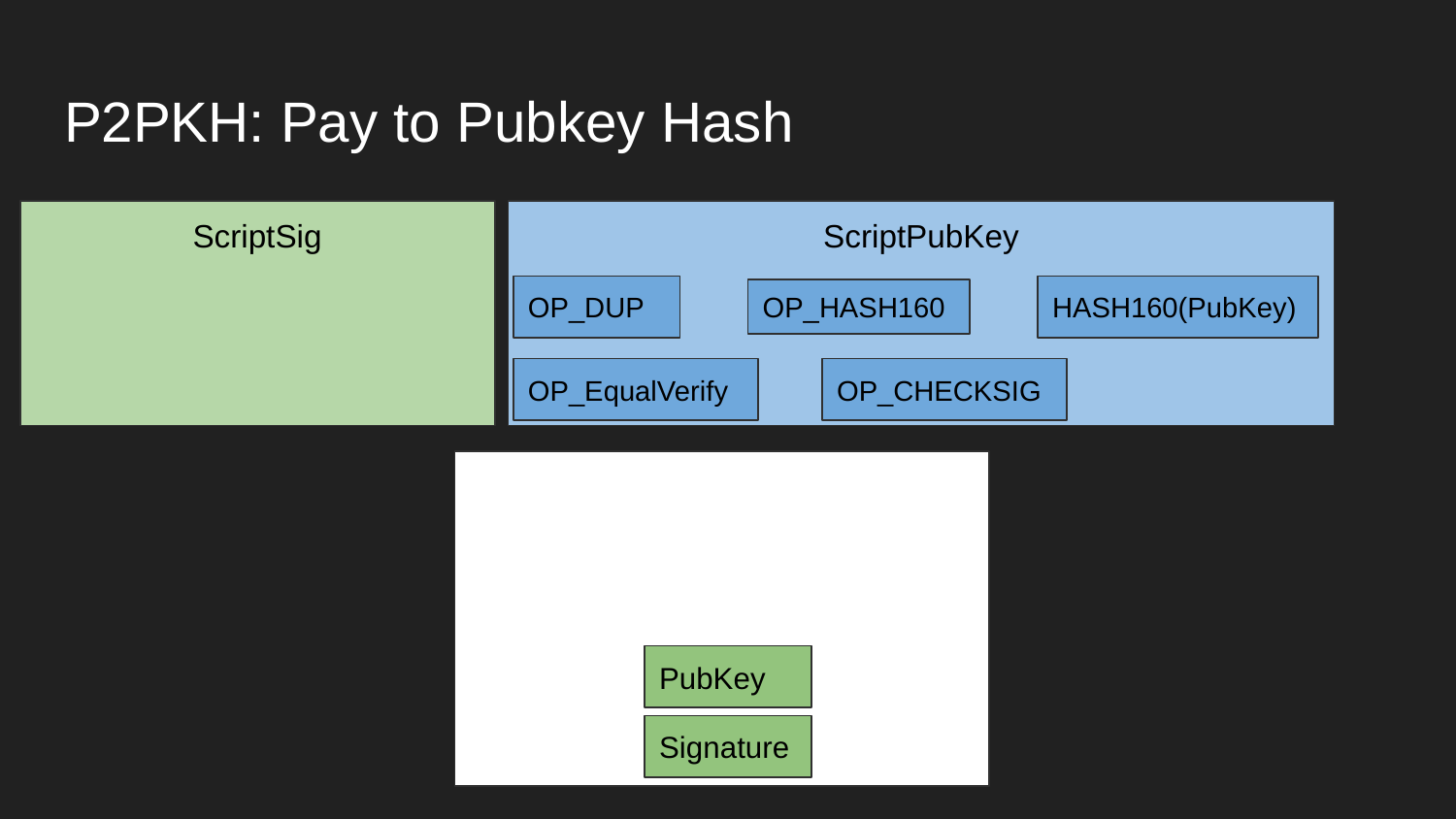

# P2PKH: Pay to Pubkey Hash
ScriptSig
ScriptPubKey
OP_DUP
HASH160(PubKey)
OP_HASH160
OP_EqualVerify
OP_CHECKSIG

PubKey
Signature